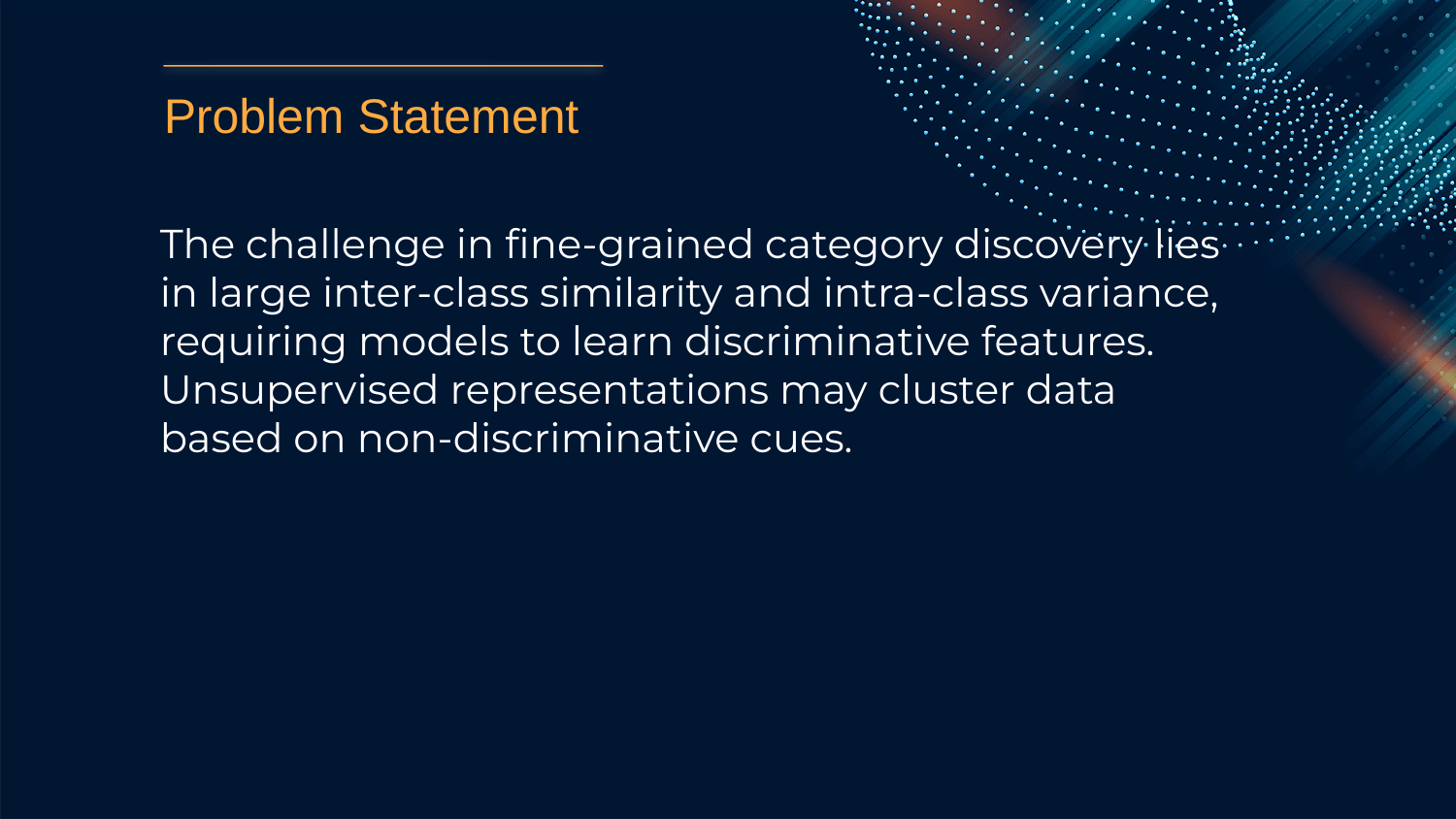

Problem Statement
The challenge in fine-grained category discovery lies in large inter-class similarity and intra-class variance, requiring models to learn discriminative features. Unsupervised representations may cluster data based on non-discriminative cues.